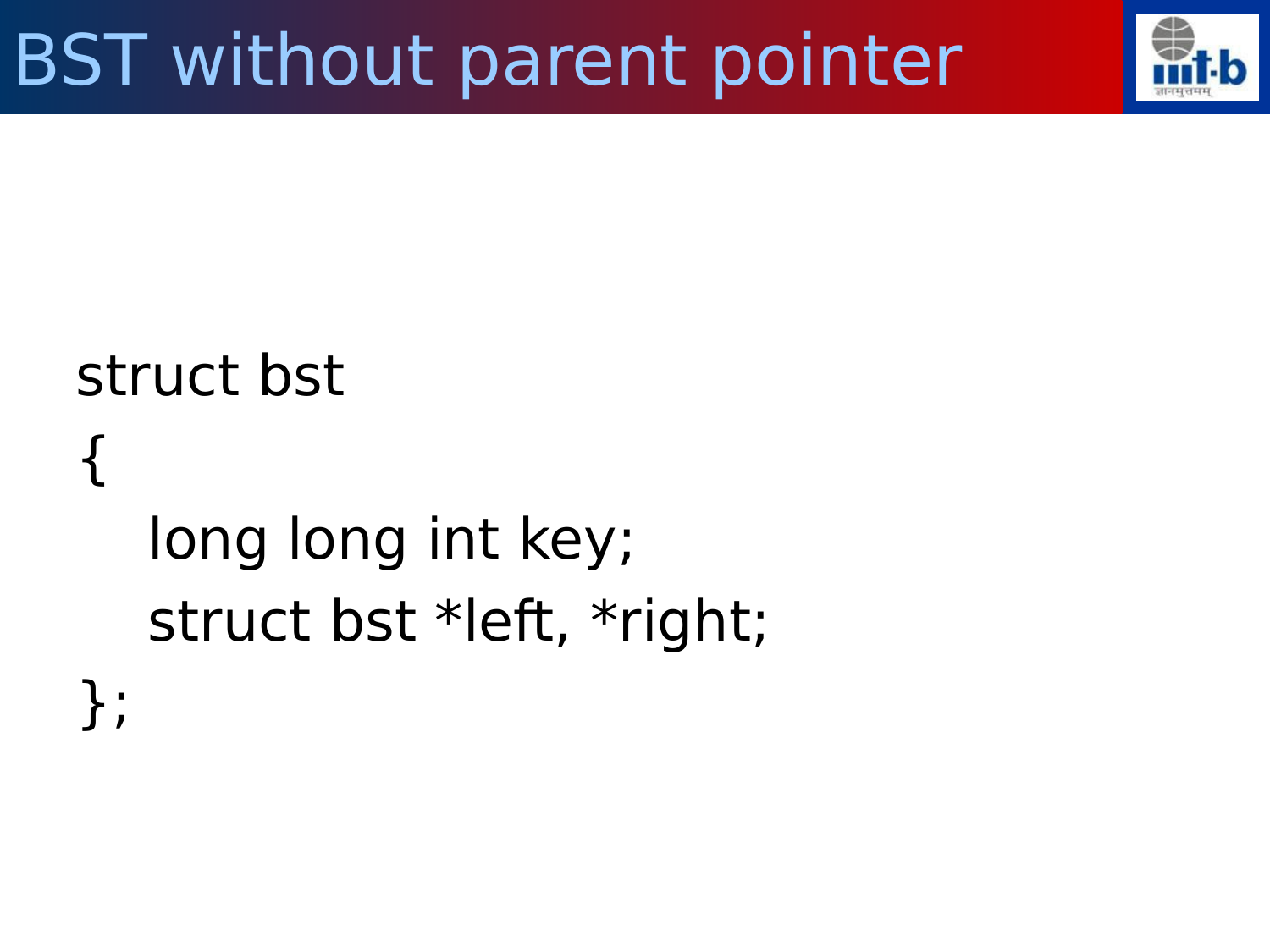

BST without parent pointer

struct bst
{
    long long int key;
    struct bst *left, *right;
};